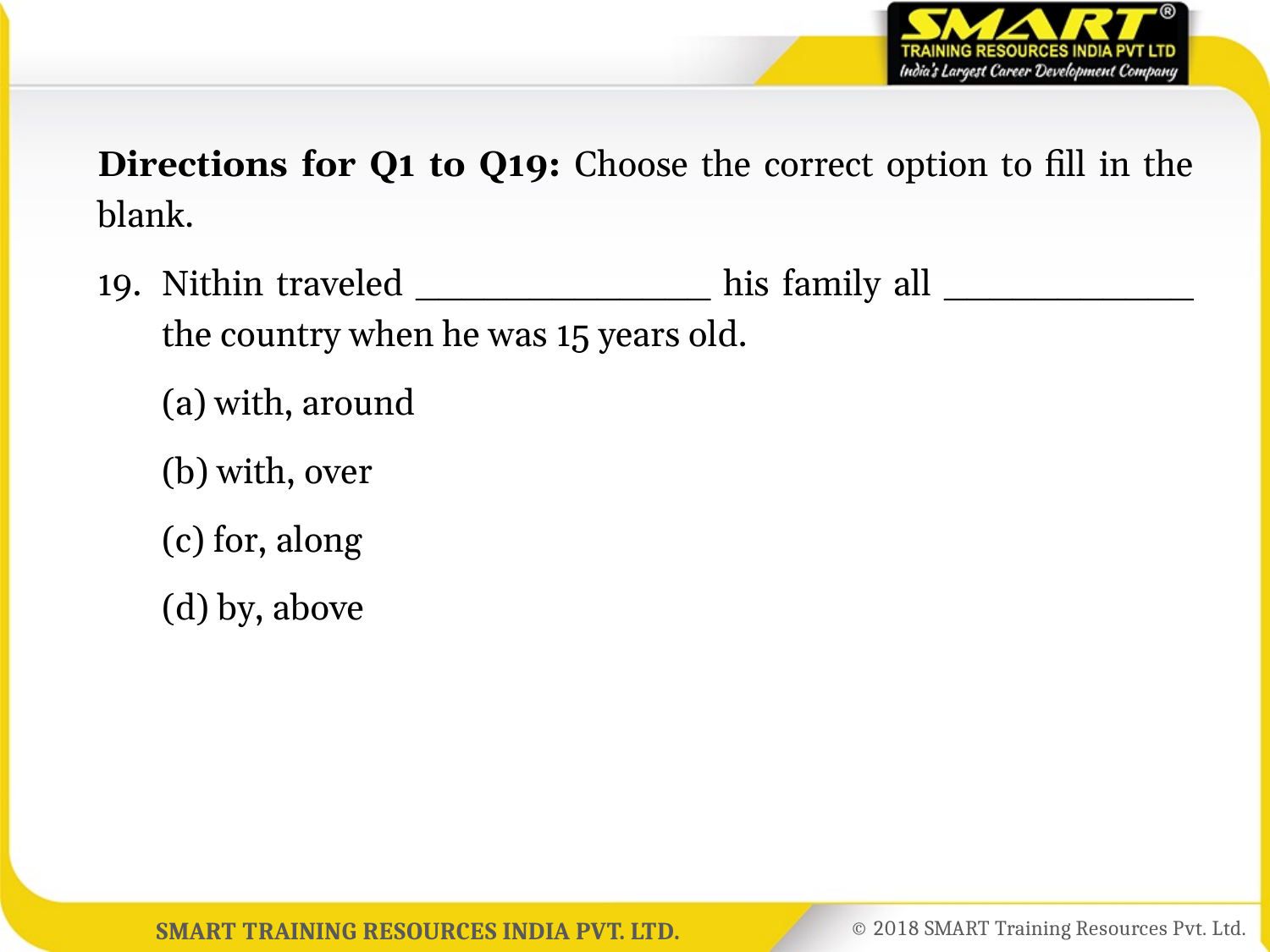

Directions for Q1 to Q19: Choose the correct option to fill in the blank.
19.	Nithin traveled _____________ his family all ___________ the country when he was 15 years old.
	(a) with, around
	(b) with, over
	(c) for, along
	(d) by, above